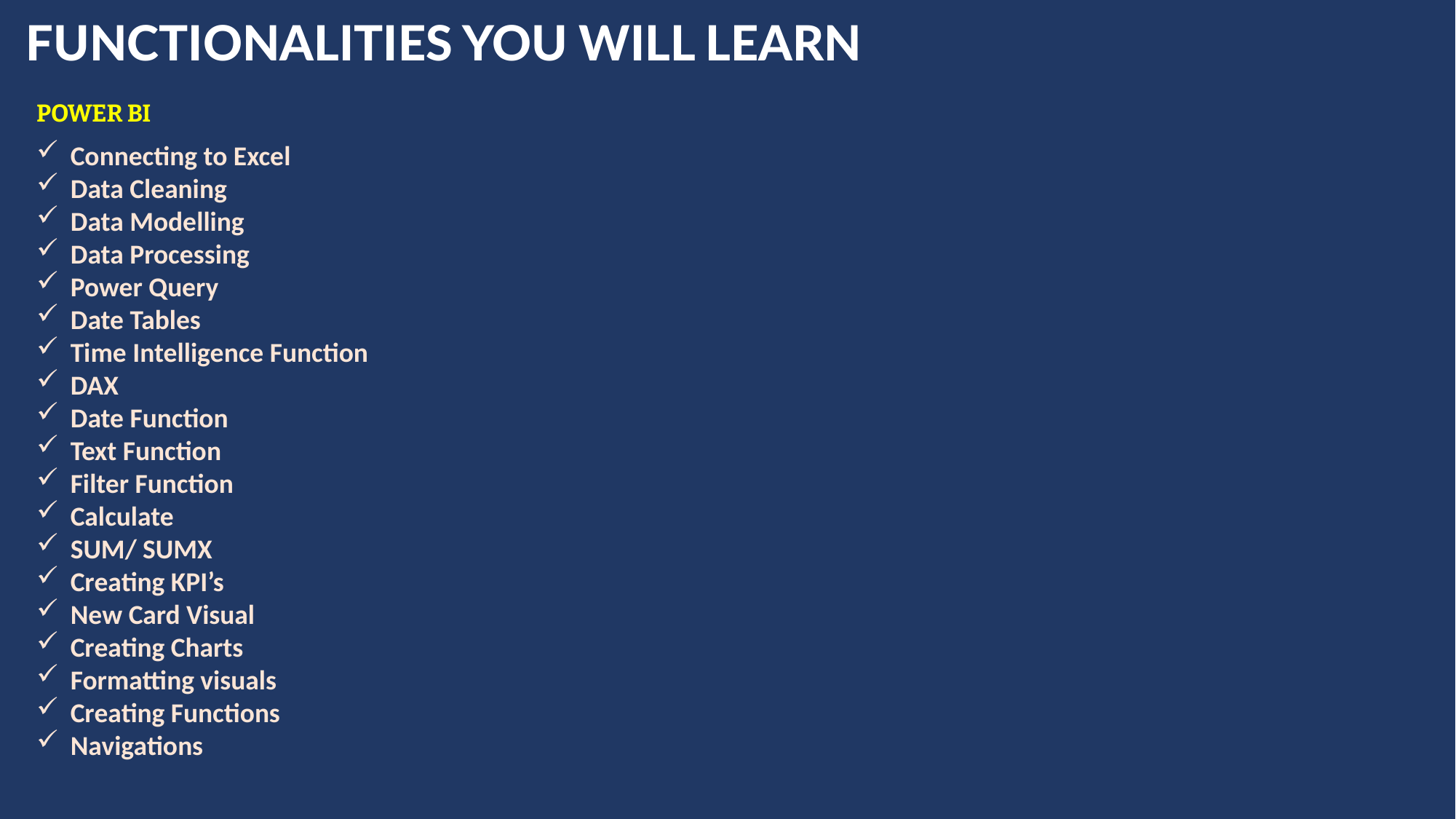

FUNCTIONALITIES YOU WILL LEARN
POWER BI
Connecting to Excel
Data Cleaning
Data Modelling
Data Processing
Power Query
Date Tables
Time Intelligence Function
DAX
Date Function
Text Function
Filter Function
Calculate
SUM/ SUMX
Creating KPI’s
New Card Visual
Creating Charts
Formatting visuals
Creating Functions
Navigations